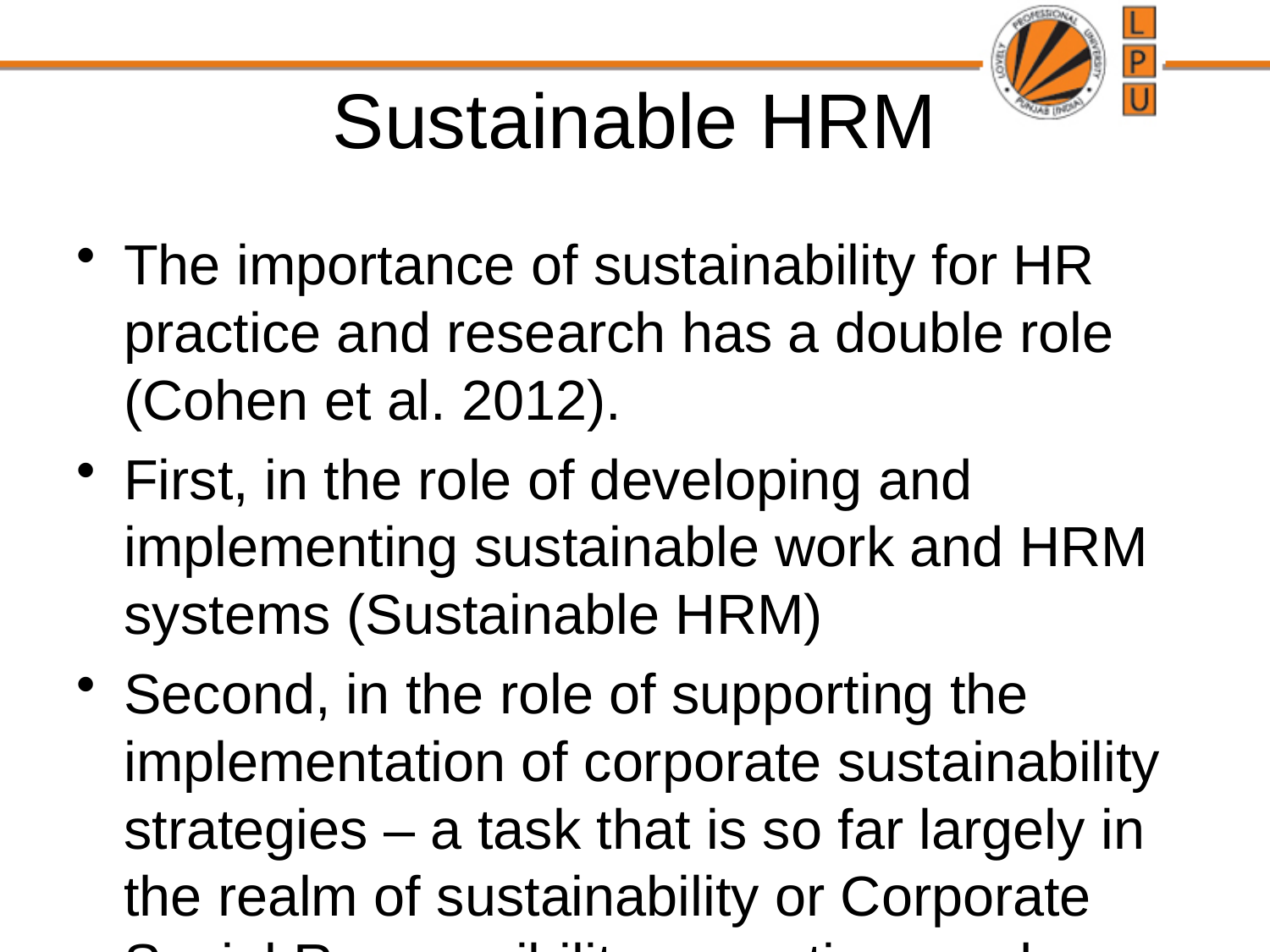

# Sustainable HRM
The importance of sustainability for HR practice and research has a double role (Cohen et al. 2012).
First, in the role of developing and implementing sustainable work and HRM systems (Sustainable HRM)
Second, in the role of supporting the implementation of corporate sustainability strategies – a task that is so far largely in the realm of sustainability or Corporate Social Responsibility executives and departments.